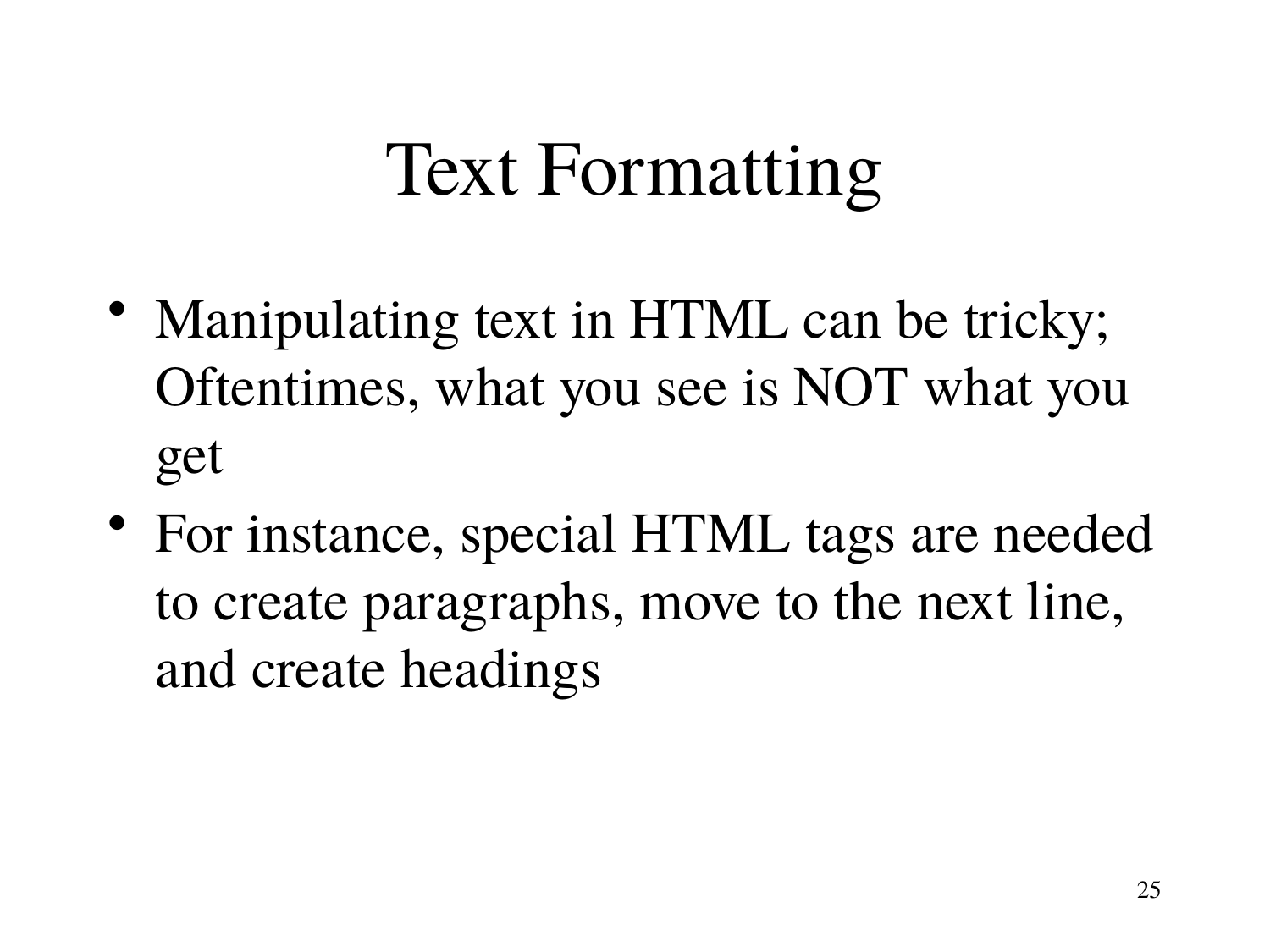

# Text Formatting
Manipulating text in HTML can be tricky; Oftentimes, what you see is NOT what you get
For instance, special HTML tags are needed to create paragraphs, move to the next line, and create headings
25